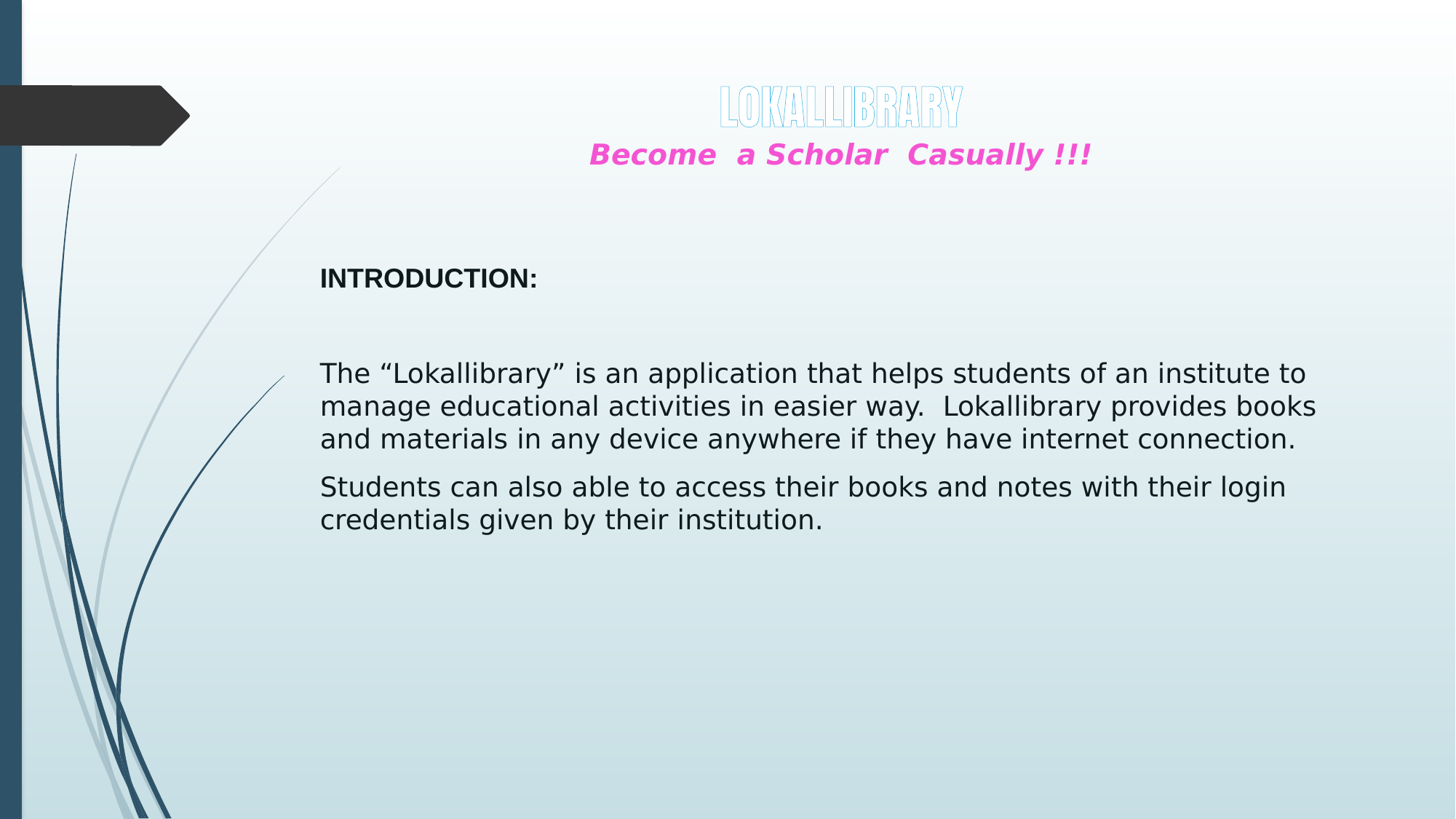

# LOKALLIBRARY Become  a Scholar  Casually !!!
INTRODUCTION:

The “Lokallibrary” is an application that helps students of an institute to manage educational activities in easier way.  Lokallibrary provides books and materials in any device anywhere if they have internet connection.
Students can also able to access their books and notes with their login credentials given by their institution.